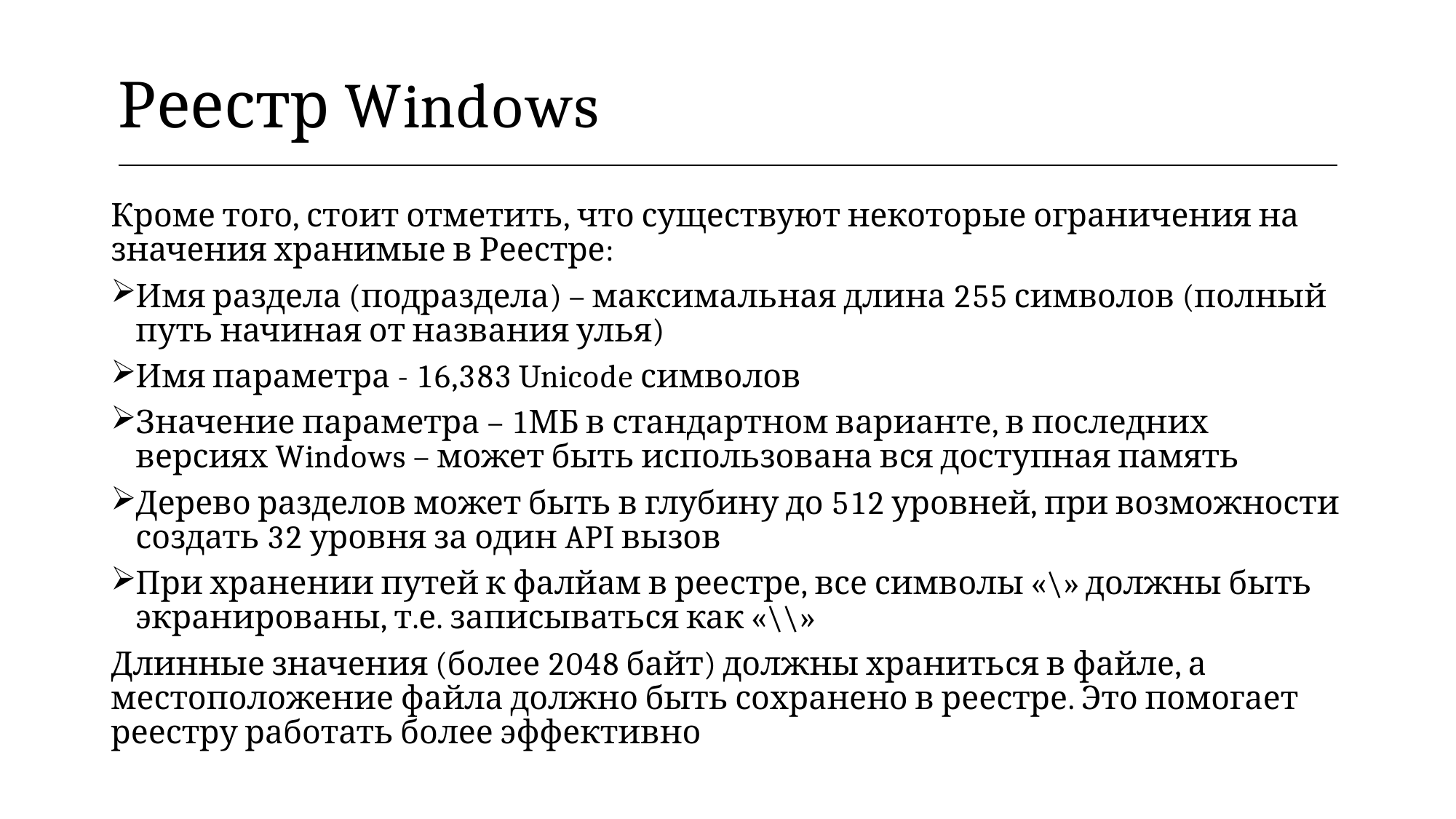

| Реестр Windows |
| --- |
Кроме того, стоит отметить, что существуют некоторые ограничения на значения хранимые в Реестре:
Имя раздела (подраздела) – максимальная длина 255 символов (полный путь начиная от названия улья)
Имя параметра - 16,383 Unicode символов
Значение параметра – 1МБ в стандартном варианте, в последних версиях Windows – может быть использована вся доступная память
Дерево разделов может быть в глубину до 512 уровней, при возможности создать 32 уровня за один API вызов
При хранении путей к фалйам в реестре, все символы «\» должны быть экранированы, т.е. записываться как «\\»
Длинные значения (более 2048 байт) должны храниться в файле, а местоположение файла должно быть сохранено в реестре. Это помогает реестру работать более эффективно